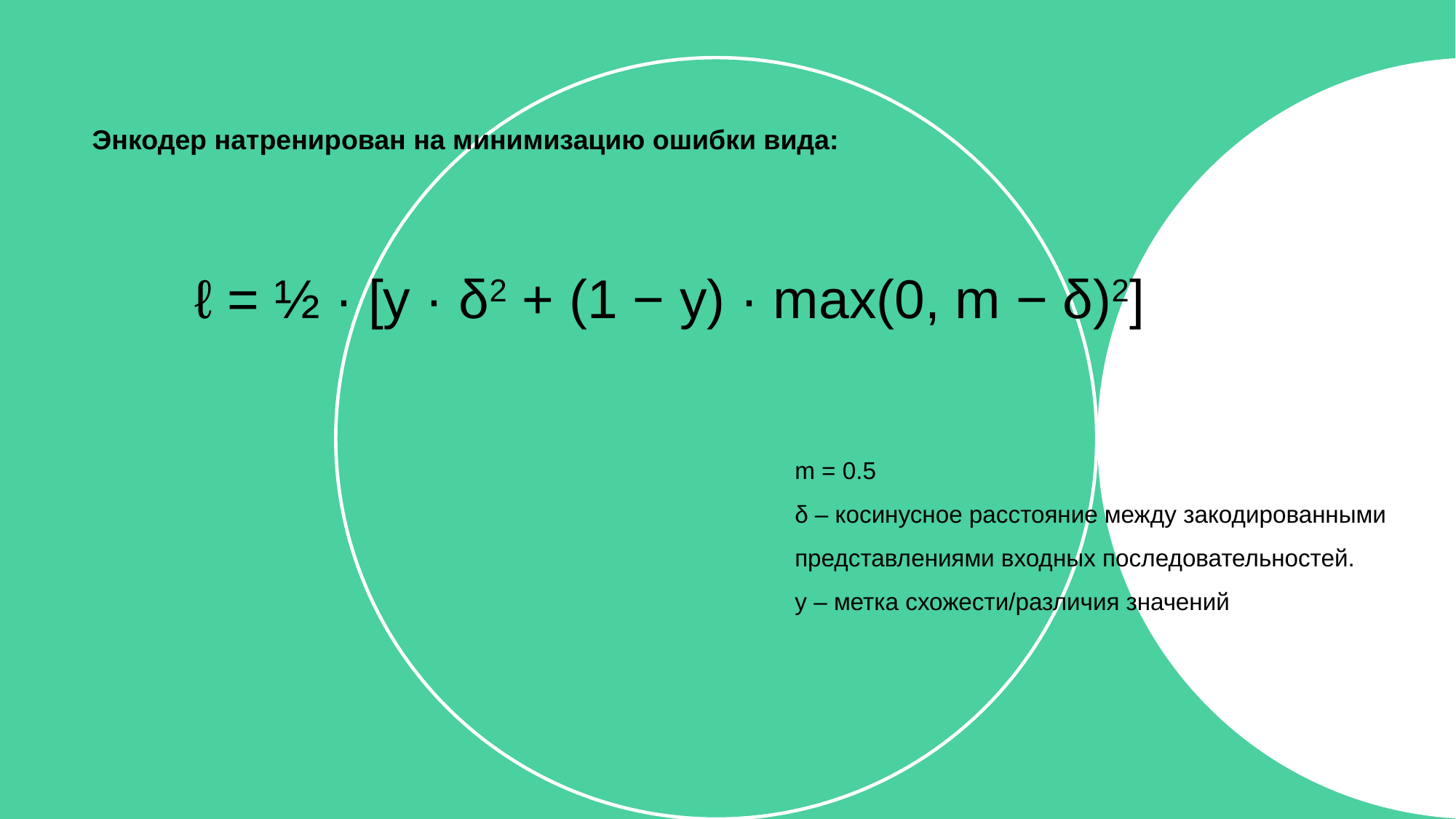

Энкодер натренирован на минимизацию ошибки вида:
ℓ = ½ · [y · δ2 + (1 − y) · max(0, m − δ)2]
m = 0.5
δ – косинусное расстояние между закодированными представлениями входных последовательностей.
y – метка схожести/различия значений